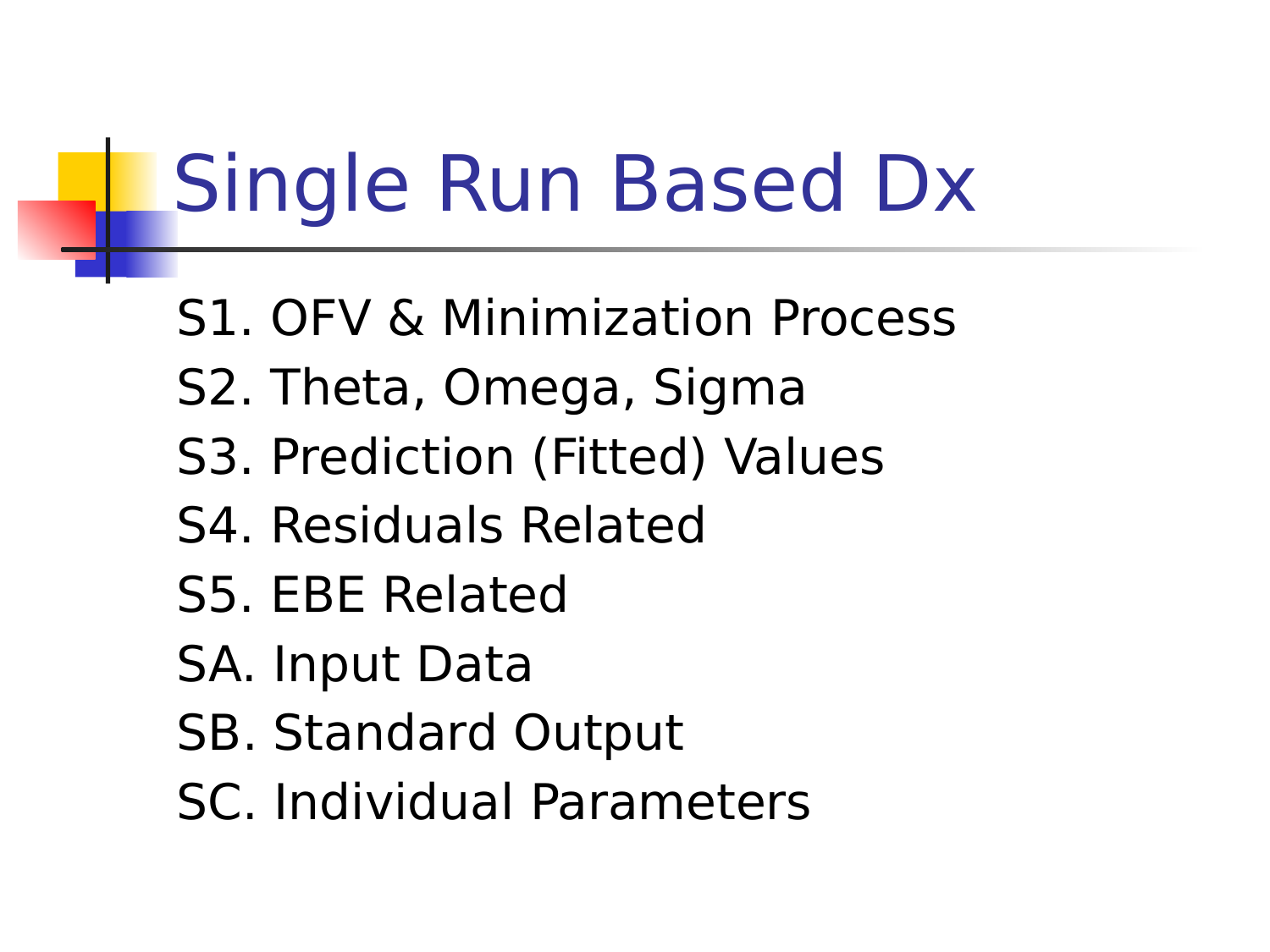

# Single Run Based Dx
S1. OFV & Minimization Process
S2. Theta, Omega, Sigma
S3. Prediction (Fitted) Values
S4. Residuals Related
S5. EBE Related
SA. Input Data
SB. Standard Output
SC. Individual Parameters